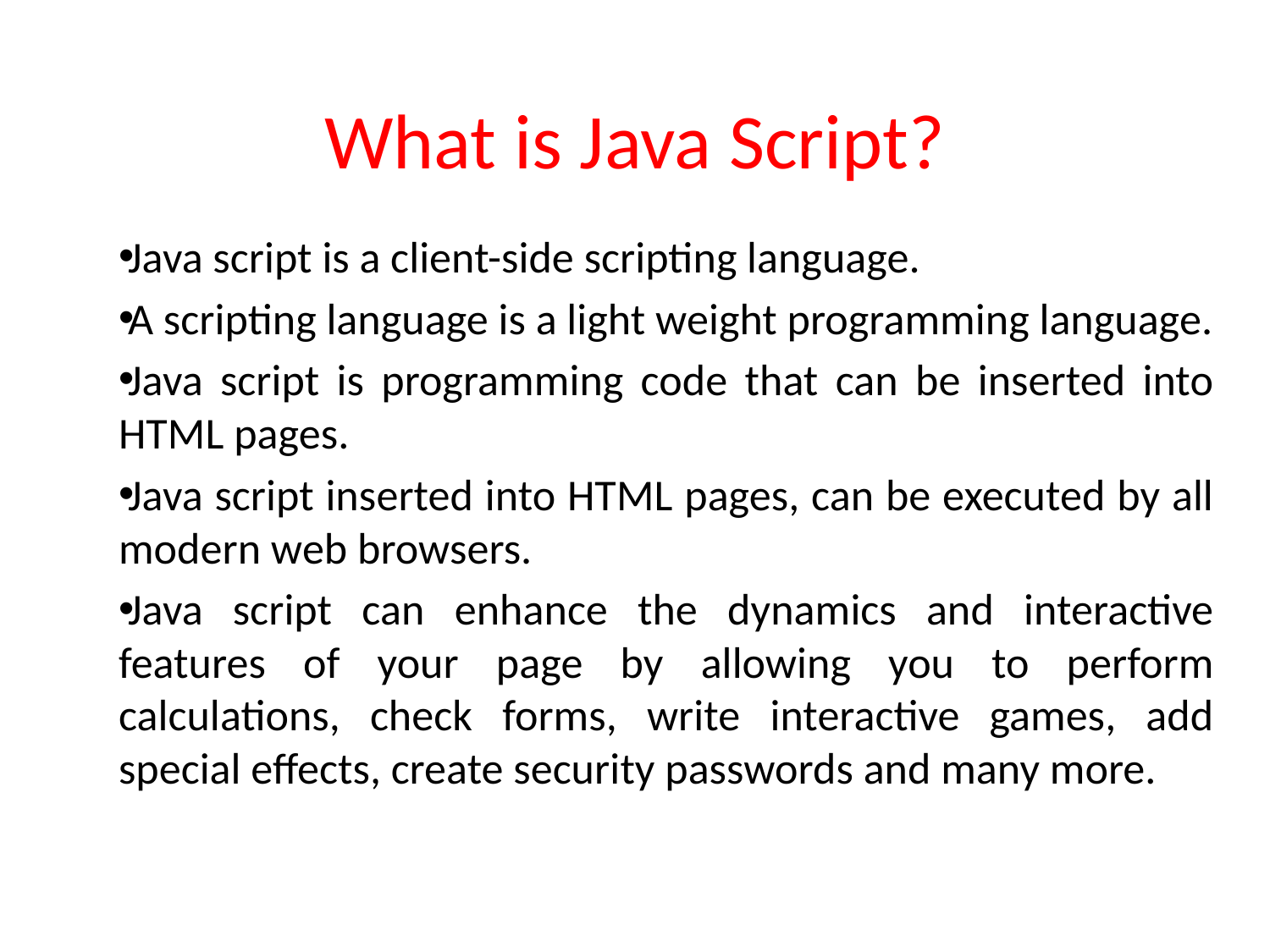

# What is Java Script?
Java script is a client-side scripting language.
A scripting language is a light weight programming language.
Java script is programming code that can be inserted into HTML pages.
Java script inserted into HTML pages, can be executed by all modern web browsers.
Java script can enhance the dynamics and interactive features of your page by allowing you to perform calculations, check forms, write interactive games, add special effects, create security passwords and many more.